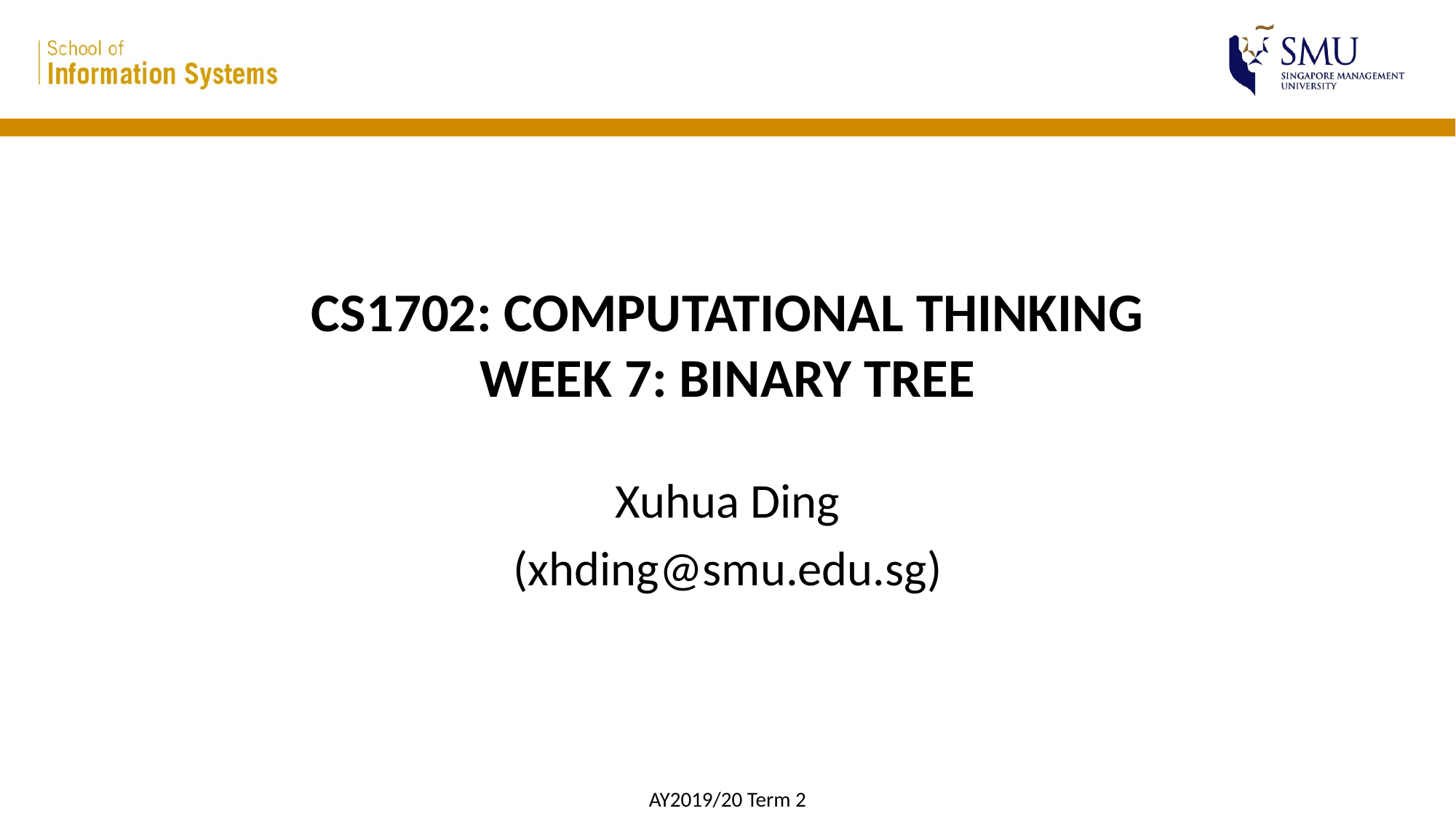

# CS1702: Computational Thinking Week 7: Binary Tree
Xuhua Ding
(xhding@smu.edu.sg)
AY2019/20 Term 2